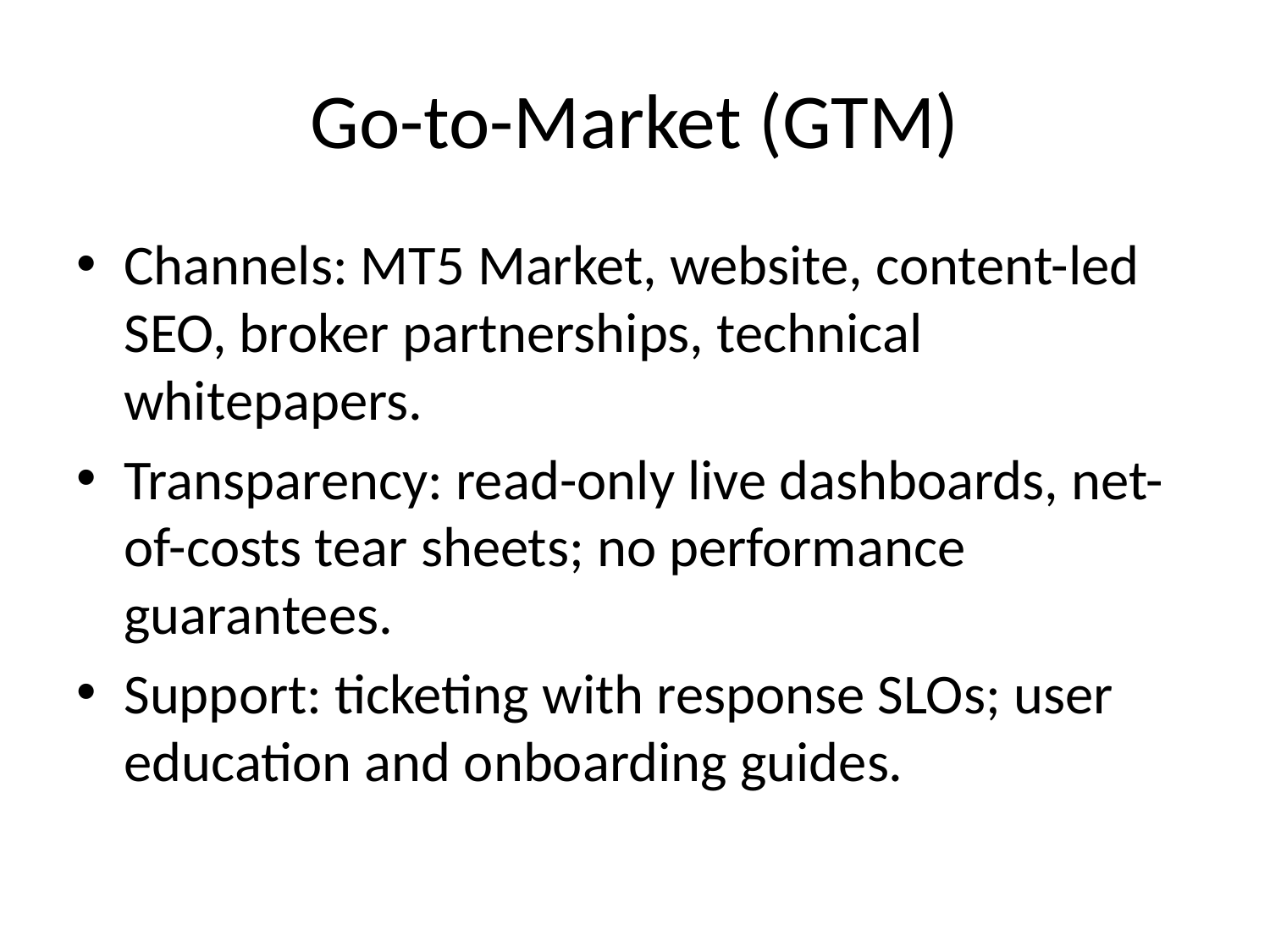

# Go-to-Market (GTM)
Channels: MT5 Market, website, content-led SEO, broker partnerships, technical whitepapers.
Transparency: read-only live dashboards, net-of-costs tear sheets; no performance guarantees.
Support: ticketing with response SLOs; user education and onboarding guides.